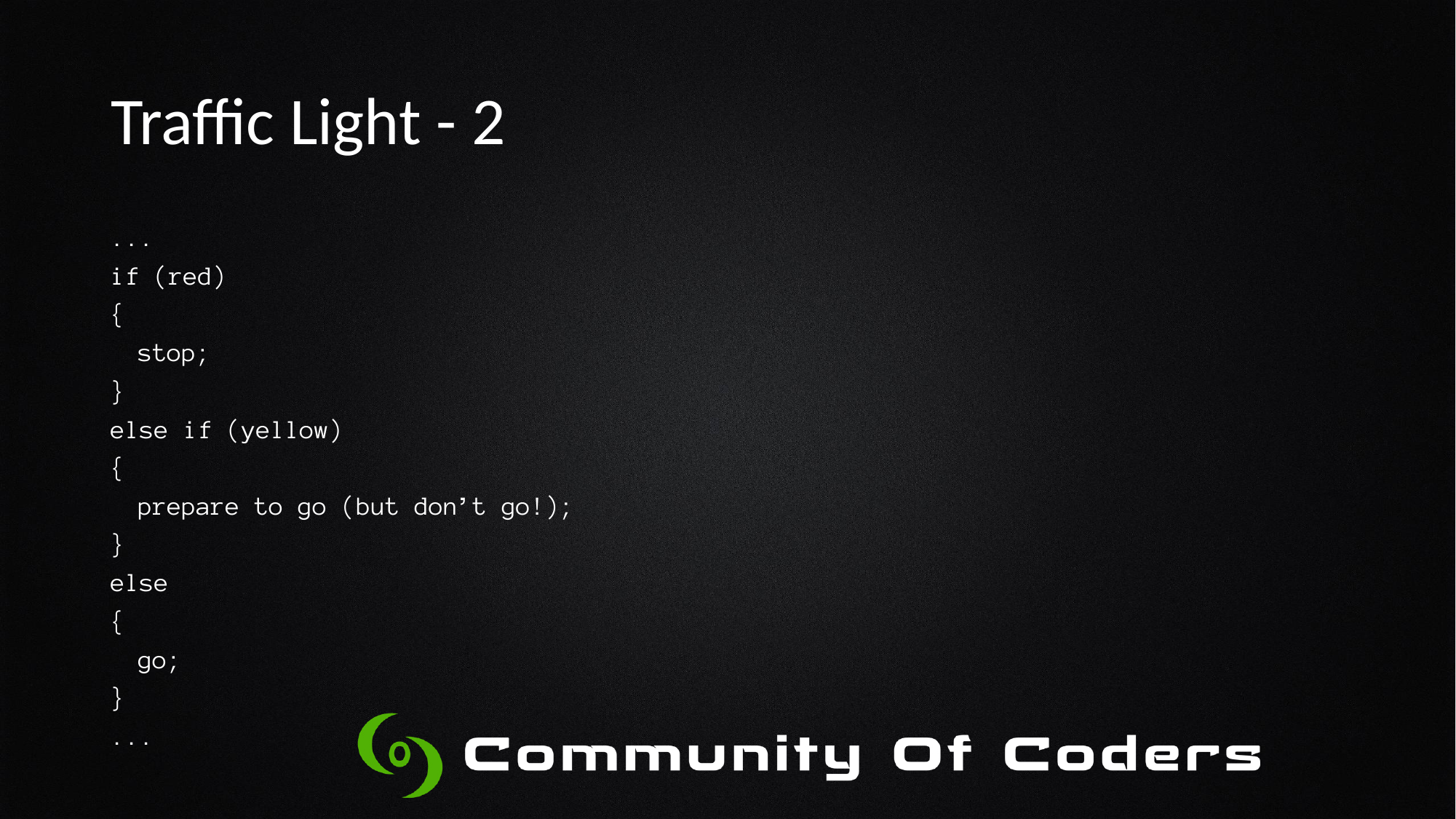

# Traffic Light - 2
...
if (red)
{
		stop;
}
else if (yellow)
{
		prepare to go (but don’t go!);
}
else
{
		go;
}
...